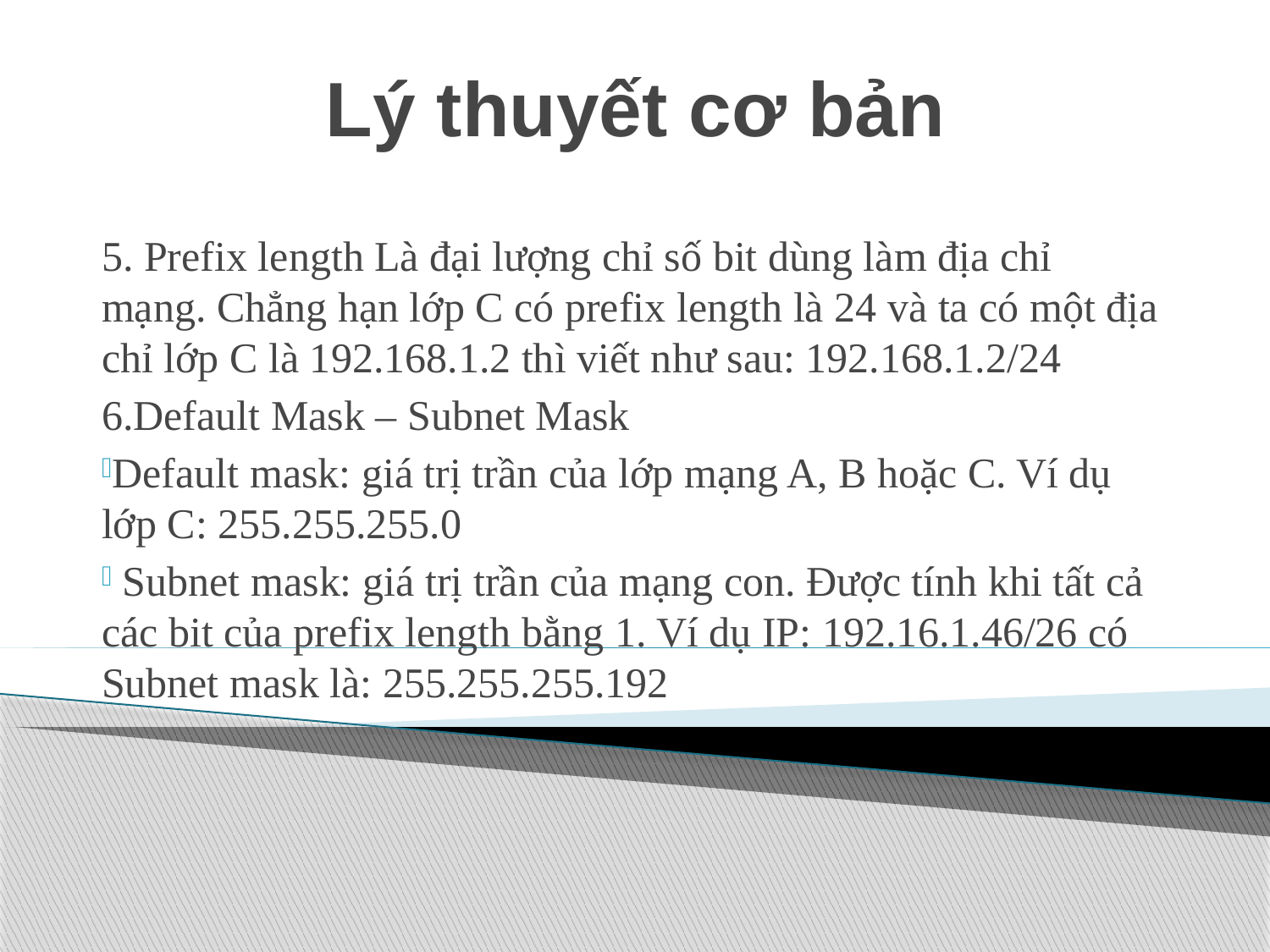

# Lý thuyết cơ bản
5. Prefix length Là đại lượng chỉ số bit dùng làm địa chỉ mạng. Chẳng hạn lớp C có prefix length là 24 và ta có một địa chỉ lớp C là 192.168.1.2 thì viết như sau: 192.168.1.2/24
6.Default Mask – Subnet Mask
Default mask: giá trị trần của lớp mạng A, B hoặc C. Ví dụ lớp C: 255.255.255.0
 Subnet mask: giá trị trần của mạng con. Được tính khi tất cả các bit của prefix length bằng 1. Ví dụ IP: 192.16.1.46/26 có Subnet mask là: 255.255.255.192